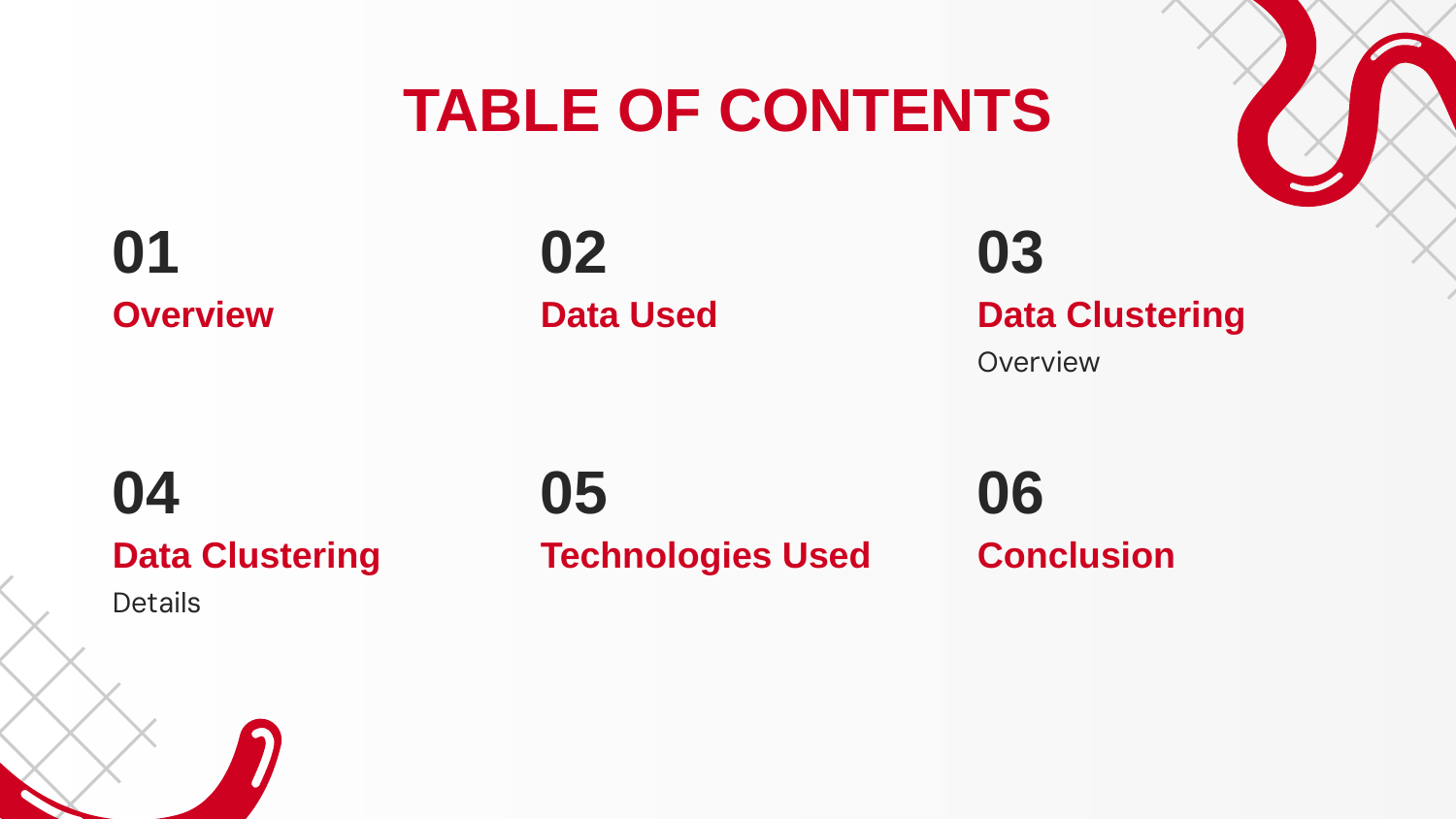

# TABLE OF CONTENTS
01
02
03
Overview
Data Used
Data Clustering

Overview
04
05
06
Conclusion
Data Clustering
Technologies Used
Details